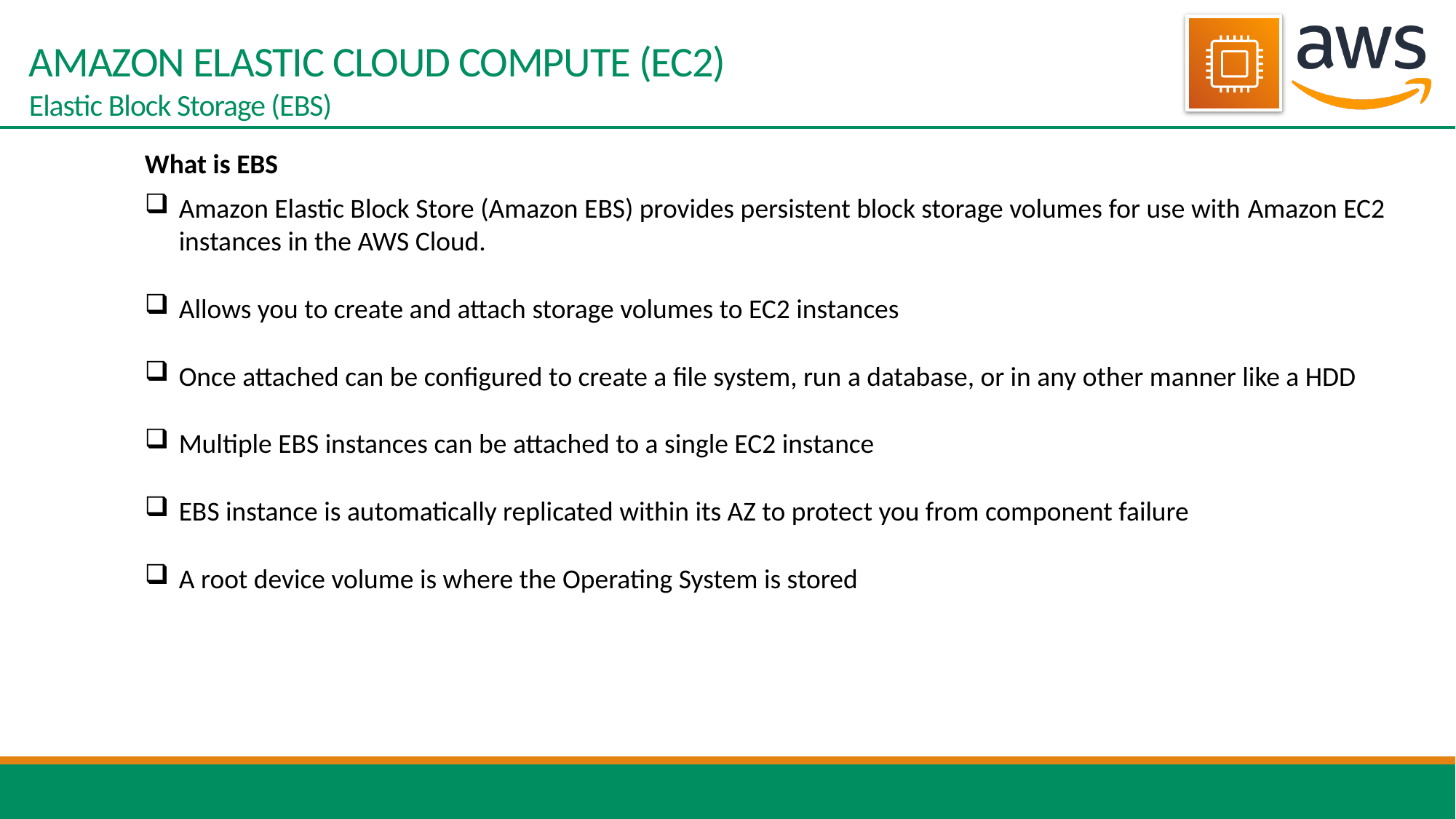

# AMAZON ELASTIC CLOUD COMPUTE (EC2) Elastic Block Storage (EBS)
What is EBS
Amazon Elastic Block Store (Amazon EBS) provides persistent block storage volumes for use with Amazon EC2 instances in the AWS Cloud.
Allows you to create and attach storage volumes to EC2 instances
Once attached can be configured to create a file system, run a database, or in any other manner like a HDD
Multiple EBS instances can be attached to a single EC2 instance
EBS instance is automatically replicated within its AZ to protect you from component failure
A root device volume is where the Operating System is stored